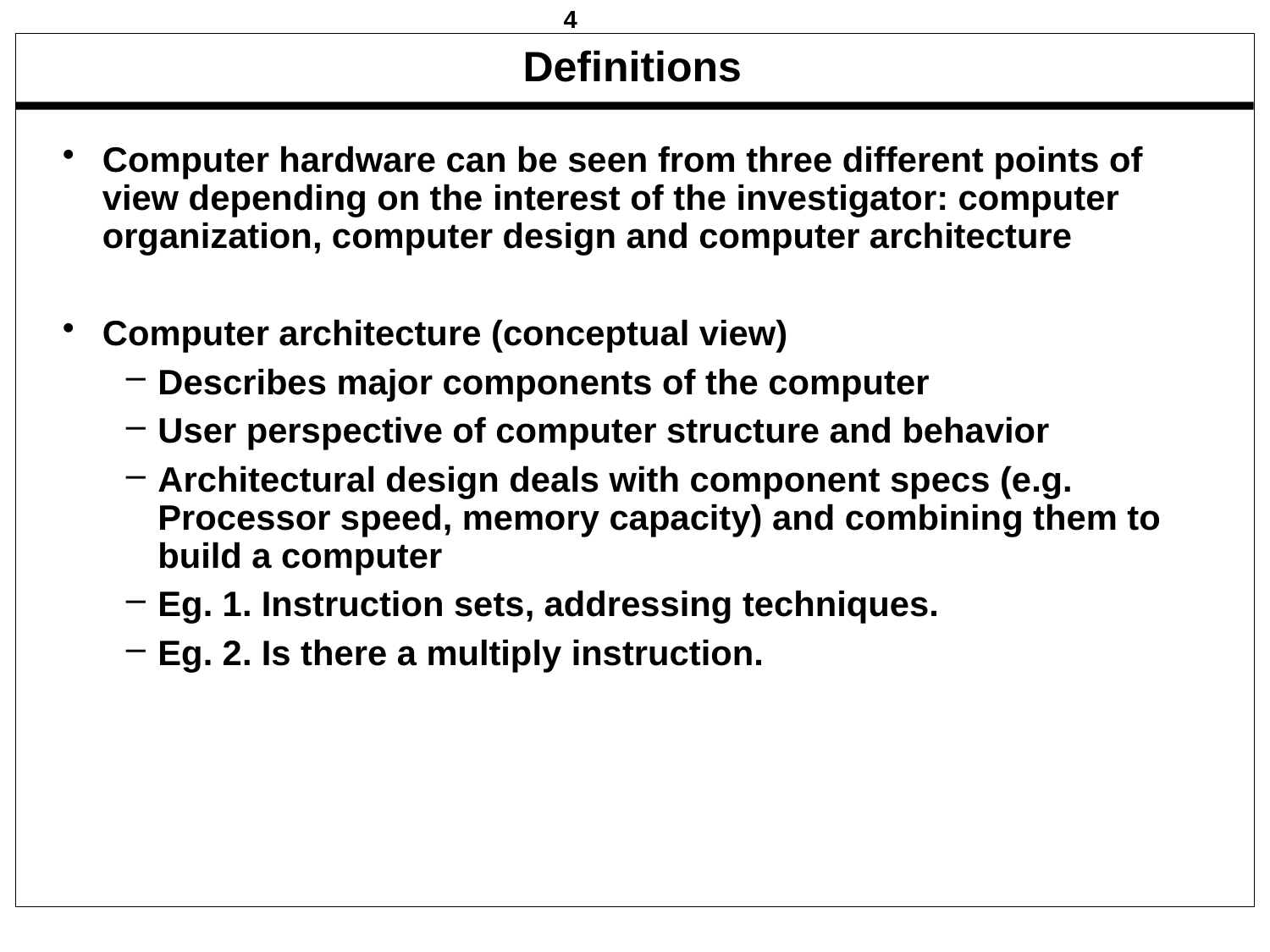

# Definitions
Computer hardware can be seen from three different points of   view depending on the interest of the investigator: computer     organization, computer design and computer architecture

Computer architecture (conceptual view)
Describes major components of the computer
User perspective of computer structure and behavior
Architectural design deals with component specs (e.g.          Processor speed, memory capacity) and combining them to build a computer
Eg. 1. Instruction sets, addressing techniques.
Eg. 2. Is there a multiply instruction.